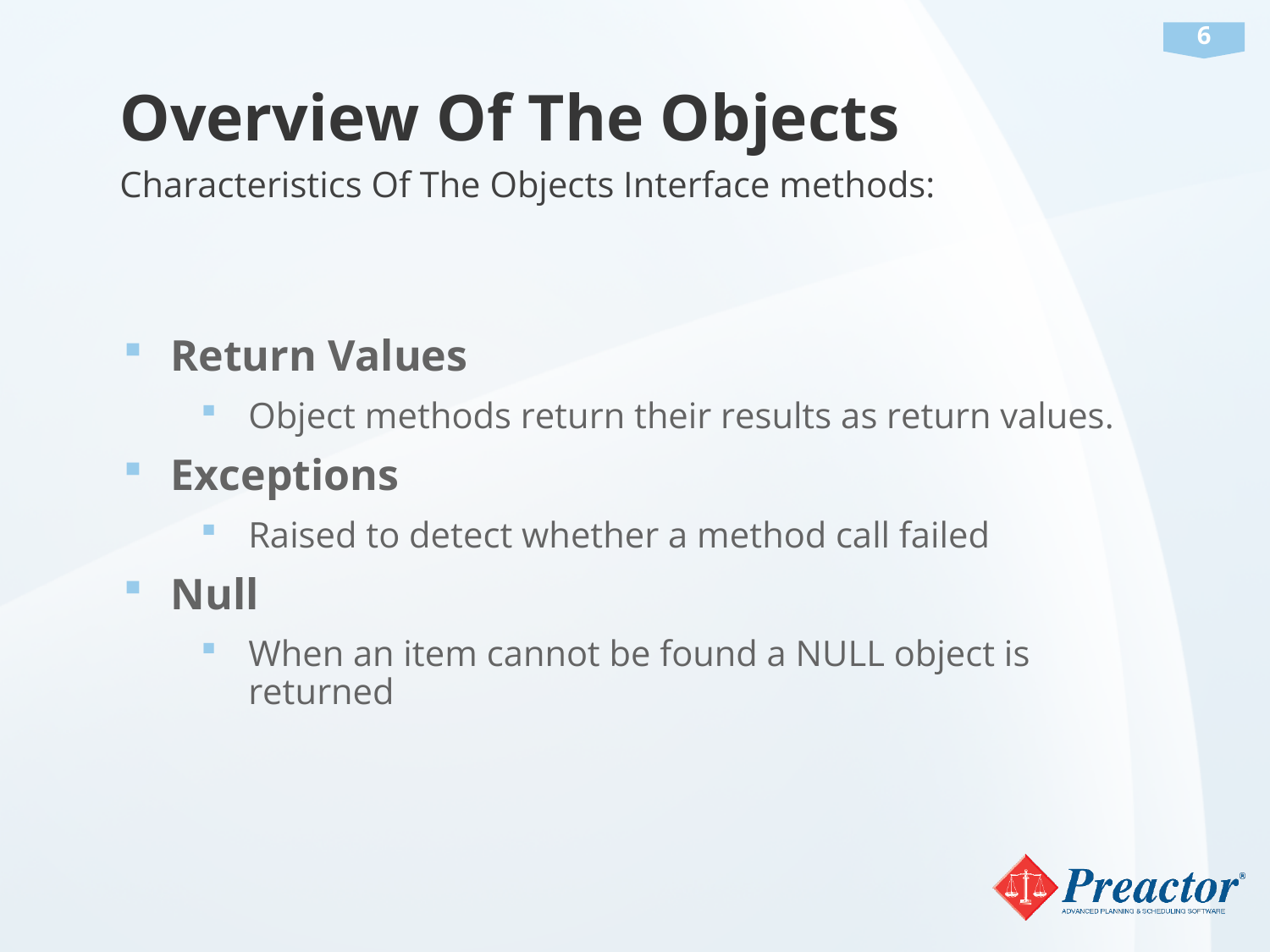

# Overview Of The Objects
Characteristics Of The Objects Interface methods:
Return Values
Object methods return their results as return values.
Exceptions
Raised to detect whether a method call failed
Null
When an item cannot be found a NULL object is returned